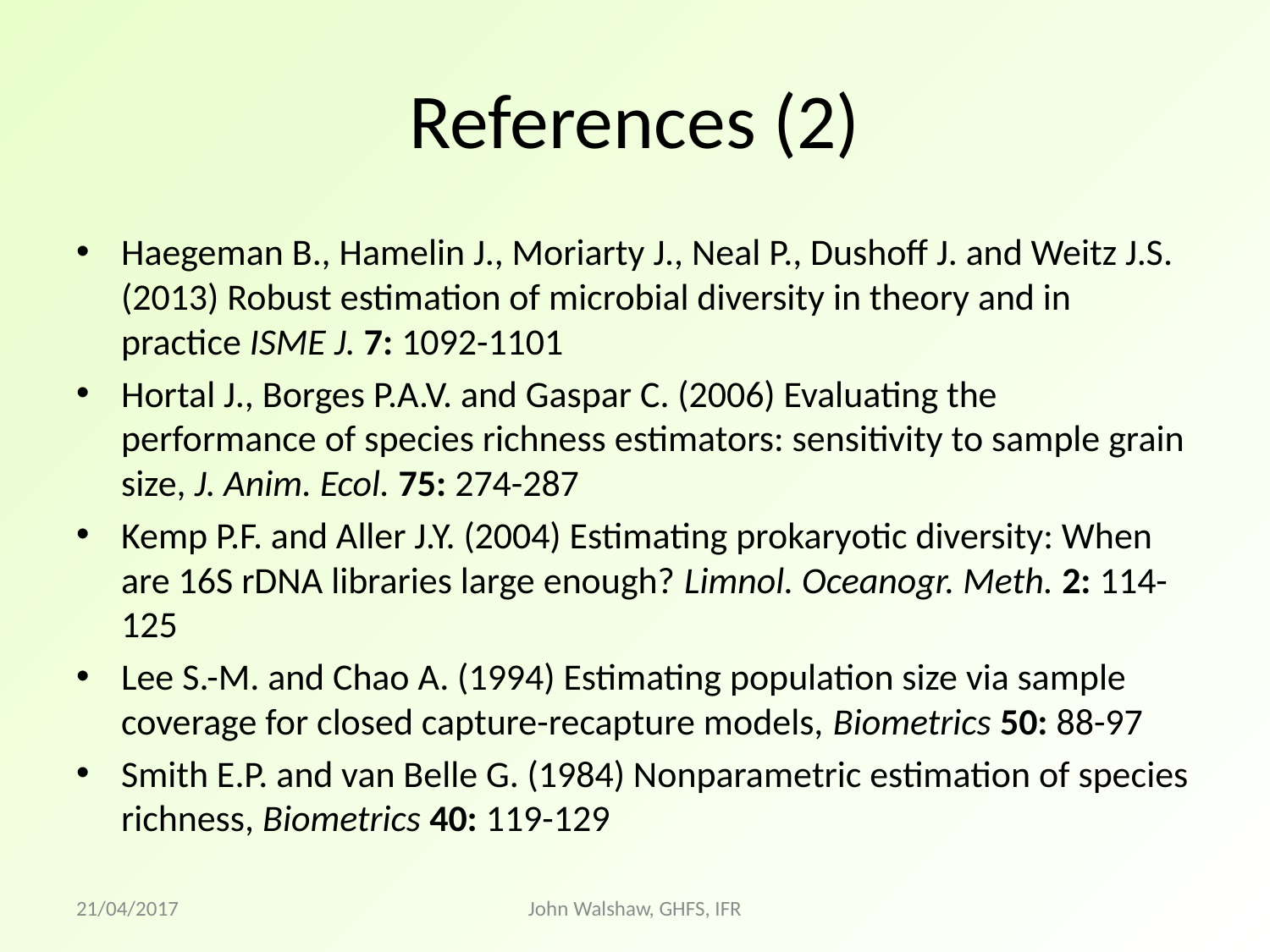

# References (2)
Haegeman B., Hamelin J., Moriarty J., Neal P., Dushoff J. and Weitz J.S. (2013) Robust estimation of microbial diversity in theory and in practice ISME J. 7: 1092-1101
Hortal J., Borges P.A.V. and Gaspar C. (2006) Evaluating the performance of species richness estimators: sensitivity to sample grain size, J. Anim. Ecol. 75: 274-287
Kemp P.F. and Aller J.Y. (2004) Estimating prokaryotic diversity: When are 16S rDNA libraries large enough? Limnol. Oceanogr. Meth. 2: 114-125
Lee S.-M. and Chao A. (1994) Estimating population size via sample coverage for closed capture-recapture models, Biometrics 50: 88-97
Smith E.P. and van Belle G. (1984) Nonparametric estimation of species richness, Biometrics 40: 119-129

21/04/2017
John Walshaw, GHFS, IFR